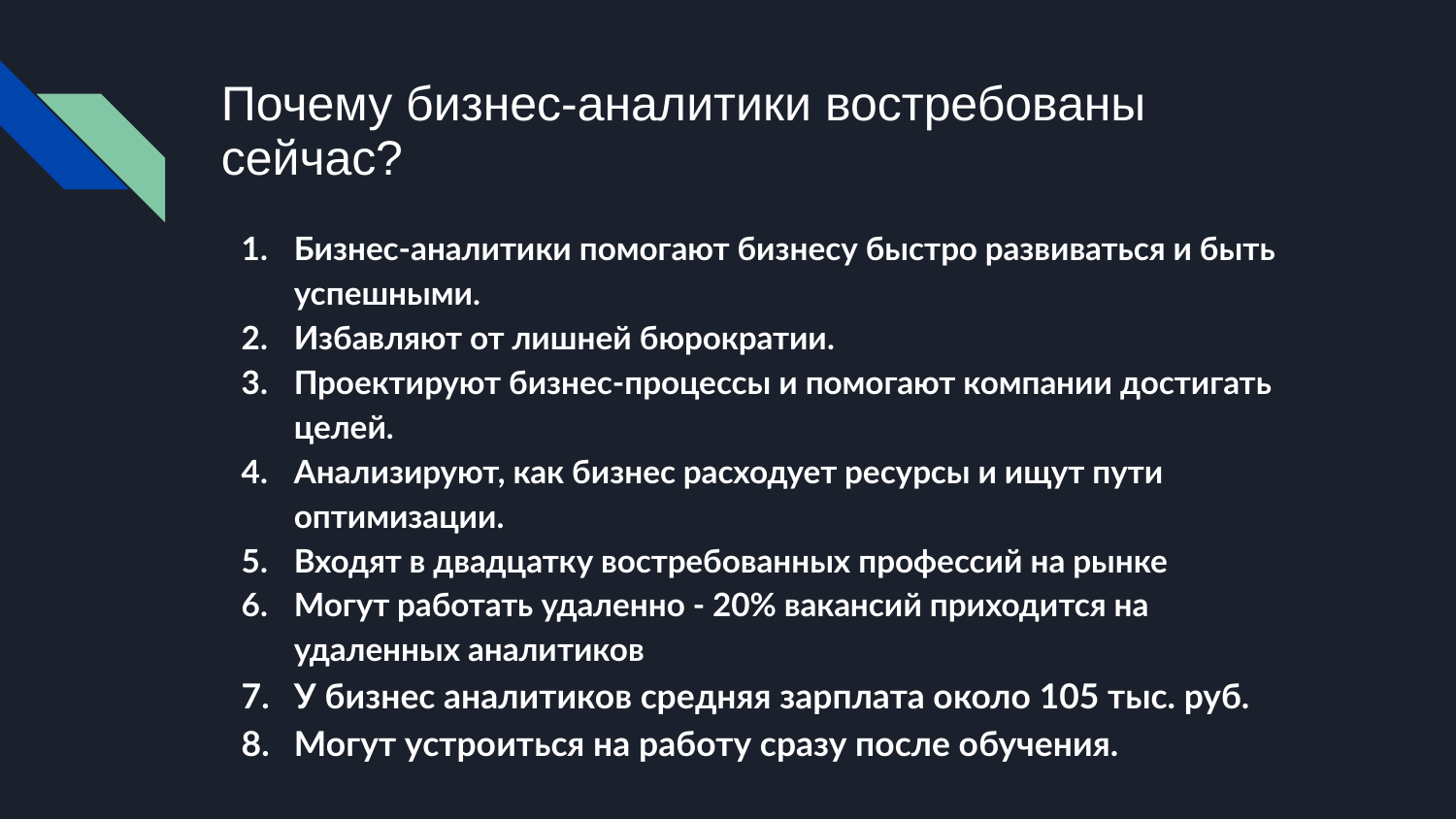

# Почему бизнес-аналитики востребованы сейчас?
Бизнес-аналитики помогают бизнесу быстро развиваться и быть успешными.
Избавляют от лишней бюрократии.
Проектируют бизнес-процессы и помогают компании достигать целей.
Анализируют, как бизнес расходует ресурсы и ищут пути оптимизации.
Входят в двадцатку востребованных профессий на рынке
Могут работать удаленно - 20% вакансий приходится на удаленных аналитиков
У бизнес аналитиков средняя зарплата около 105 тыс. руб.
Могут устроиться на работу сразу после обучения.